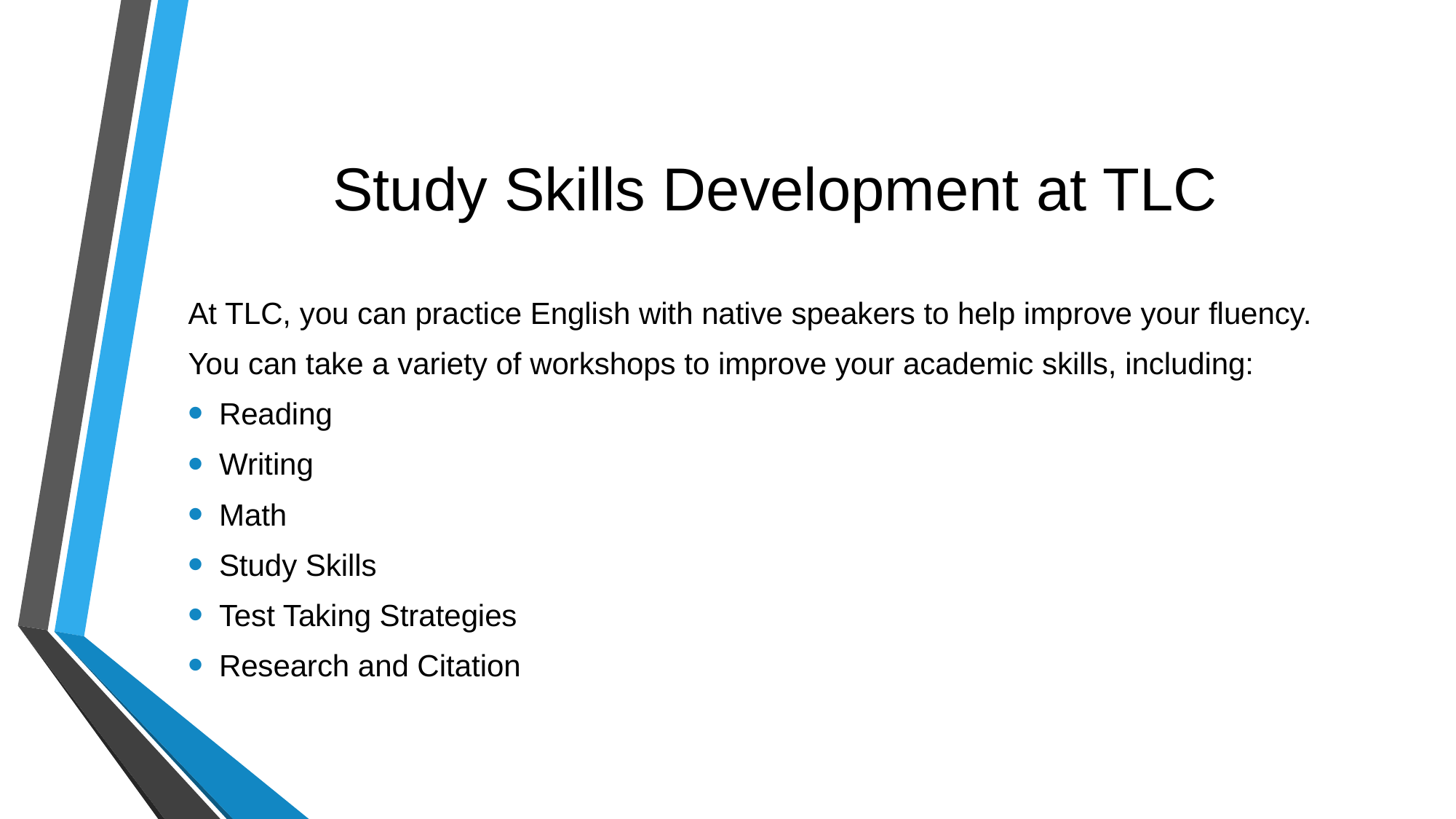

# Study Skills Development at TLC
At TLC, you can practice English with native speakers to help improve your fluency.
You can take a variety of workshops to improve your academic skills, including:
Reading
Writing
Math
Study Skills
Test Taking Strategies
Research and Citation